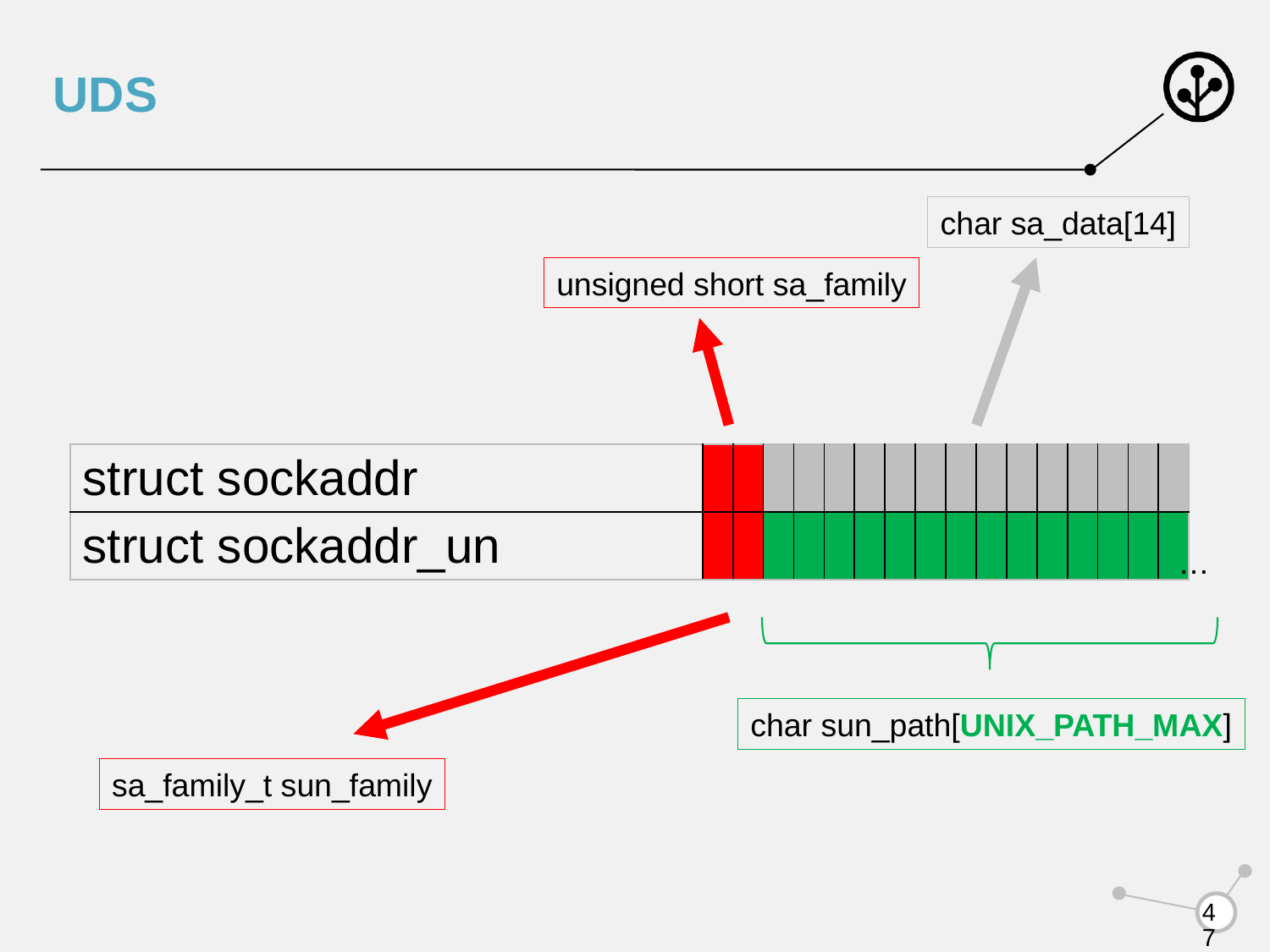

# UDS
char sa_data[14]
unsigned short sa_family

| struct sockaddr |  |  |  |  |  |  |  |  |  |  |  |  |  |  |  |  |
| --- | --- | --- | --- | --- | --- | --- | --- | --- | --- | --- | --- | --- | --- | --- | --- | --- |
| struct sockaddr\_un |  |  |  |  |  |  |  |  |  |  |  |  |  |  |  |  |
…
char sun_path[UNIX_PATH_MAX]
sa_family_t sun_family
47